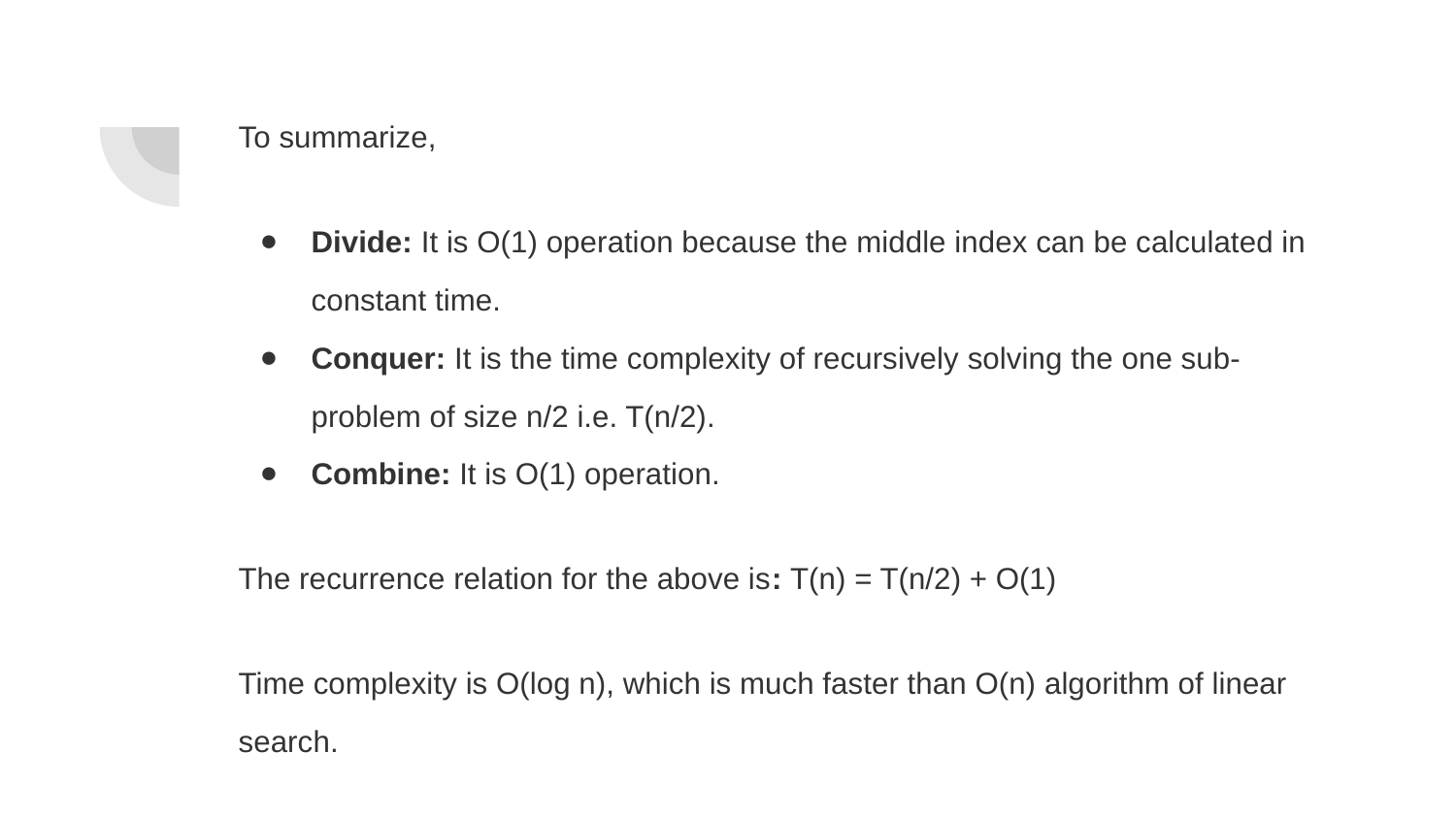

To summarize,
Divide: It is O(1) operation because the middle index can be calculated in constant time.
Conquer: It is the time complexity of recursively solving the one sub-problem of size n/2 i.e. T(n/2).
Combine: It is O(1) operation.
The recurrence relation for the above is: T(n) = T(n/2) + O(1)
Time complexity is O(log n), which is much faster than O(n) algorithm of linear search.